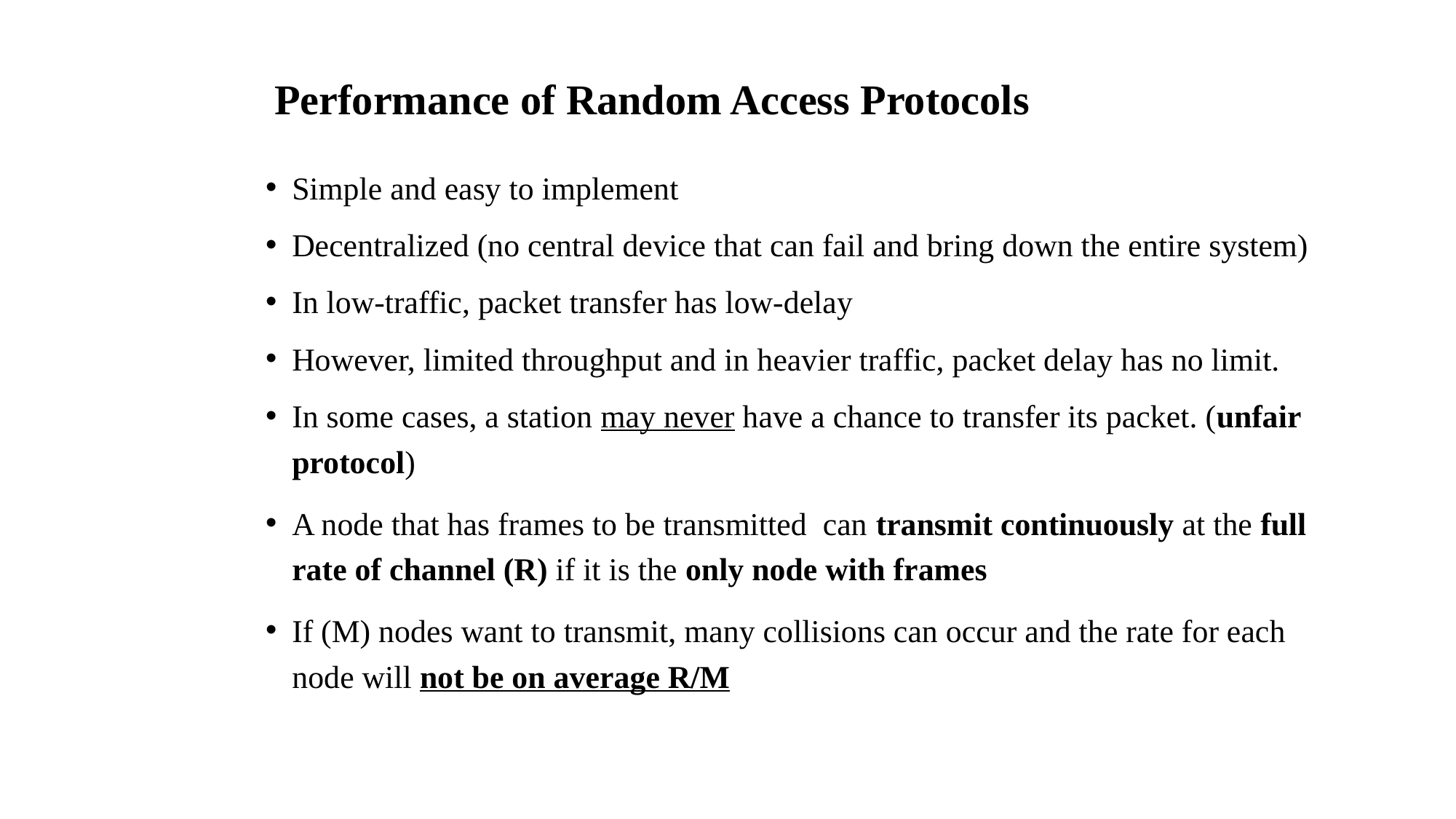

# Performance of Random Access Protocols
Simple and easy to implement
Decentralized (no central device that can fail and bring down the entire system)
In low-traffic, packet transfer has low-delay
However, limited throughput and in heavier traffic, packet delay has no limit.
In some cases, a station may never have a chance to transfer its packet. (unfair protocol)
A node that has frames to be transmitted  can transmit continuously at the full rate of channel (R) if it is the only node with frames
If (M) nodes want to transmit, many collisions can occur and the rate for each node will not be on average R/M